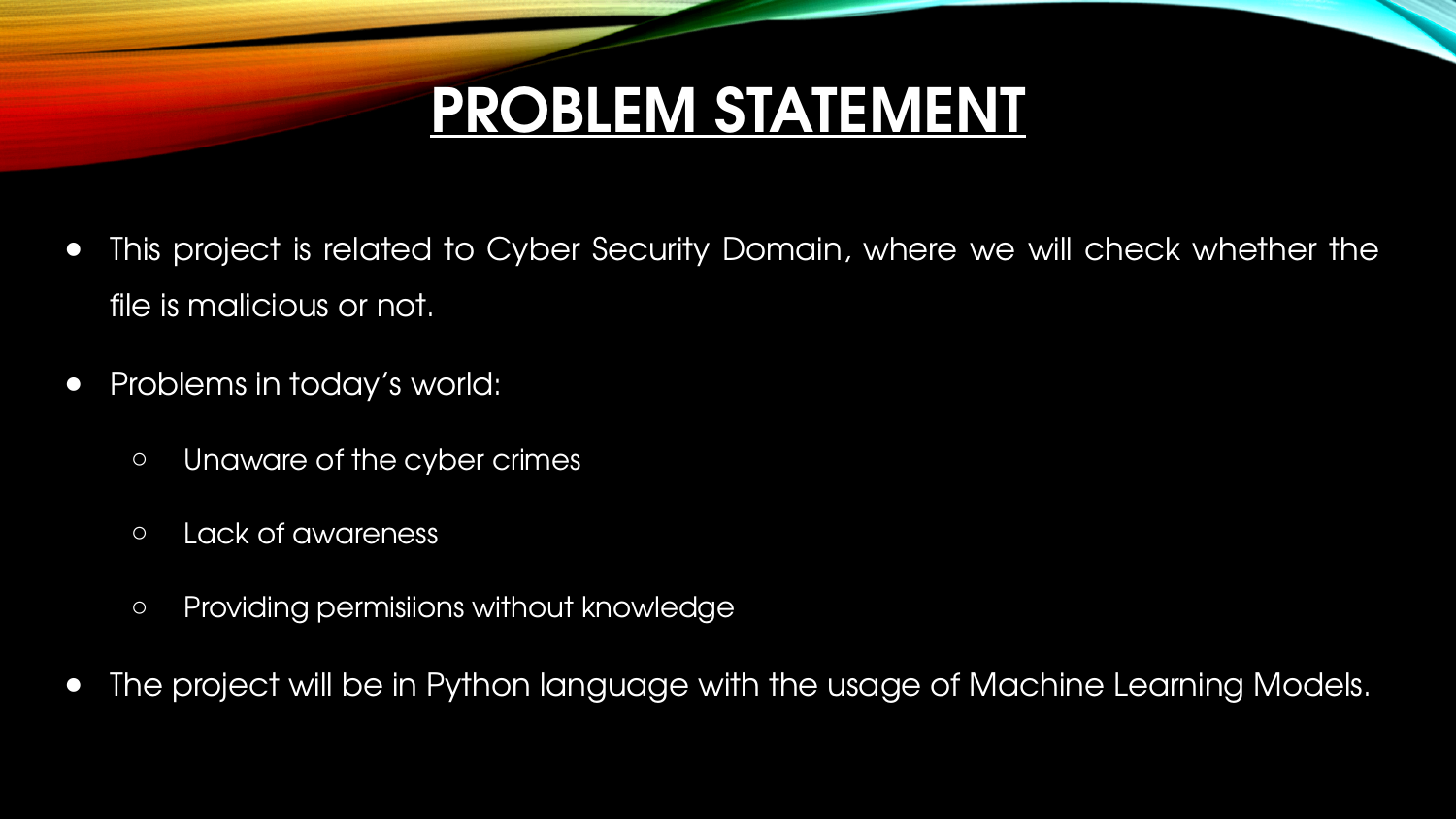

# Problem Statement
This project is related to Cyber Security Domain, where we will check whether the file is malicious or not.
Problems in today’s world:
Unaware of the cyber crimes
Lack of awareness
Providing permisiions without knowledge
The project will be in Python language with the usage of Machine Learning Models.